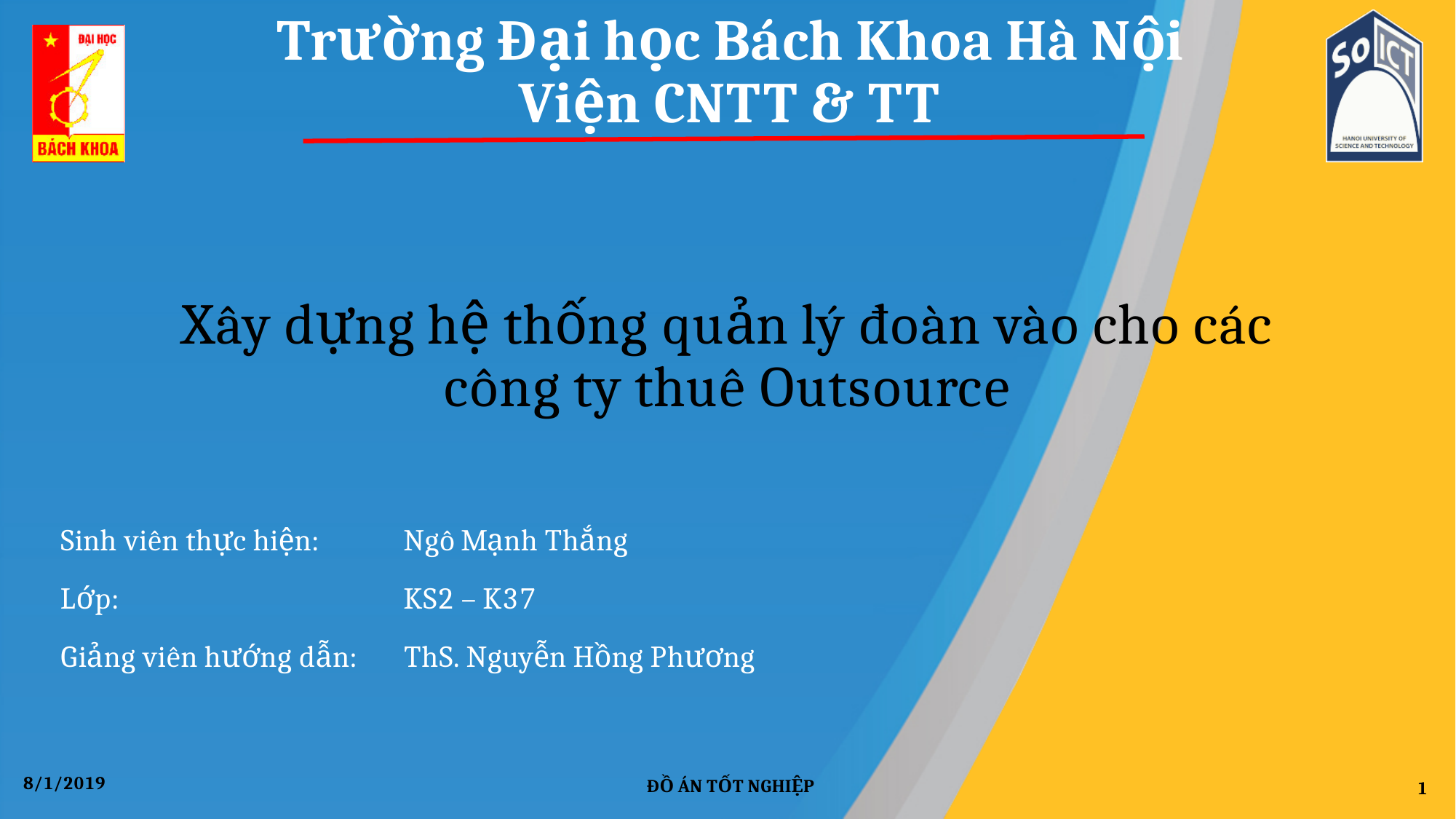

# Trường Đại học Bách Khoa Hà Nội Viện CNTT & TT
Xây dựng hệ thống quản lý đoàn vào cho các công ty thuê Outsource
| Sinh viên thực hiện: | Ngô Mạnh Thắng |
| --- | --- |
| Lớp: | KS2 – K37 |
| Giảng viên hướng dẫn: | ThS. Nguyễn Hồng Phương |
8/1/2019
ĐỒ ÁN TỐT NGHIỆP
1